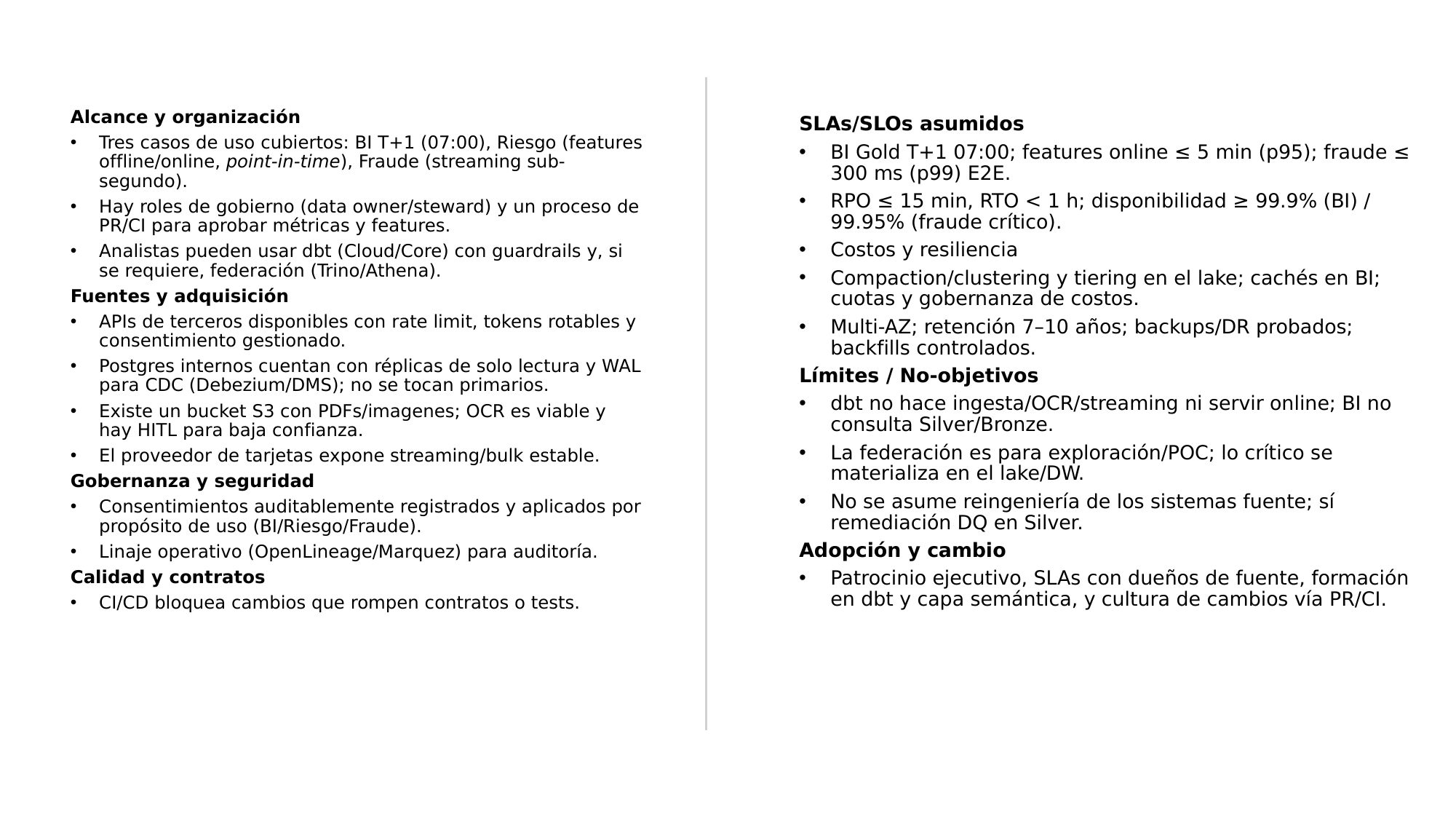

Alcance y organización
Tres casos de uso cubiertos: BI T+1 (07:00), Riesgo (features offline/online, point-in-time), Fraude (streaming sub-segundo).
Hay roles de gobierno (data owner/steward) y un proceso de PR/CI para aprobar métricas y features.
Analistas pueden usar dbt (Cloud/Core) con guardrails y, si se requiere, federación (Trino/Athena).
Fuentes y adquisición
APIs de terceros disponibles con rate limit, tokens rotables y consentimiento gestionado.
Postgres internos cuentan con réplicas de solo lectura y WAL para CDC (Debezium/DMS); no se tocan primarios.
Existe un bucket S3 con PDFs/imagenes; OCR es viable y hay HITL para baja confianza.
El proveedor de tarjetas expone streaming/bulk estable.
Gobernanza y seguridad
Consentimientos auditablemente registrados y aplicados por propósito de uso (BI/Riesgo/Fraude).
Linaje operativo (OpenLineage/Marquez) para auditoría.
Calidad y contratos
CI/CD bloquea cambios que rompen contratos o tests.

SLAs/SLOs asumidos
BI Gold T+1 07:00; features online ≤ 5 min (p95); fraude ≤ 300 ms (p99) E2E.
RPO ≤ 15 min, RTO < 1 h; disponibilidad ≥ 99.9% (BI) / 99.95% (fraude crítico).
Costos y resiliencia
Compaction/clustering y tiering en el lake; cachés en BI; cuotas y gobernanza de costos.
Multi-AZ; retención 7–10 años; backups/DR probados; backfills controlados.
Límites / No-objetivos
dbt no hace ingesta/OCR/streaming ni servir online; BI no consulta Silver/Bronze.
La federación es para exploración/POC; lo crítico se materializa en el lake/DW.
No se asume reingeniería de los sistemas fuente; sí remediación DQ en Silver.
Adopción y cambio
Patrocinio ejecutivo, SLAs con dueños de fuente, formación en dbt y capa semántica, y cultura de cambios vía PR/CI.